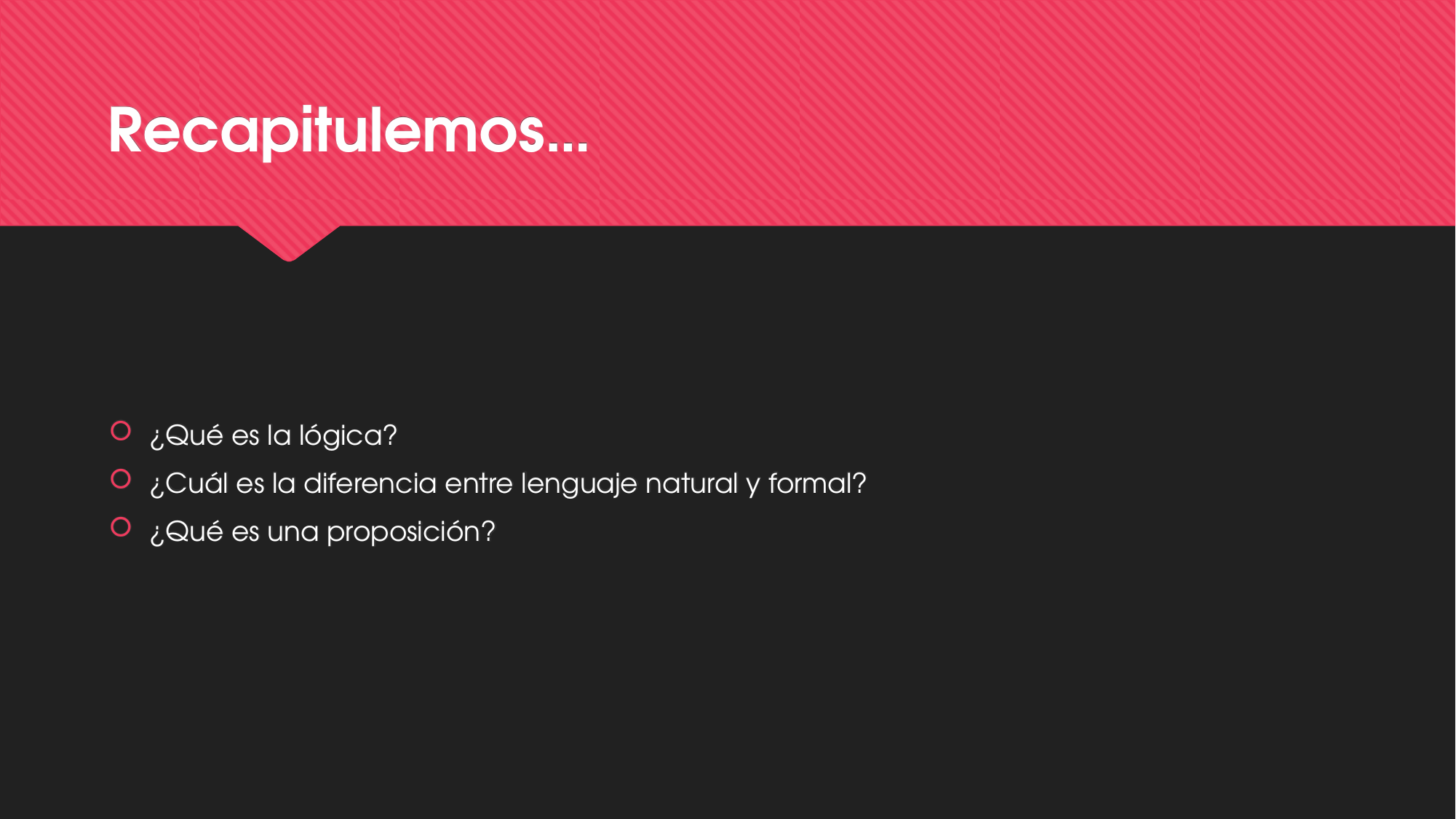

# Recapitulemos…
¿Qué es la lógica?
¿Cuál es la diferencia entre lenguaje natural y formal?
¿Qué es una proposición?